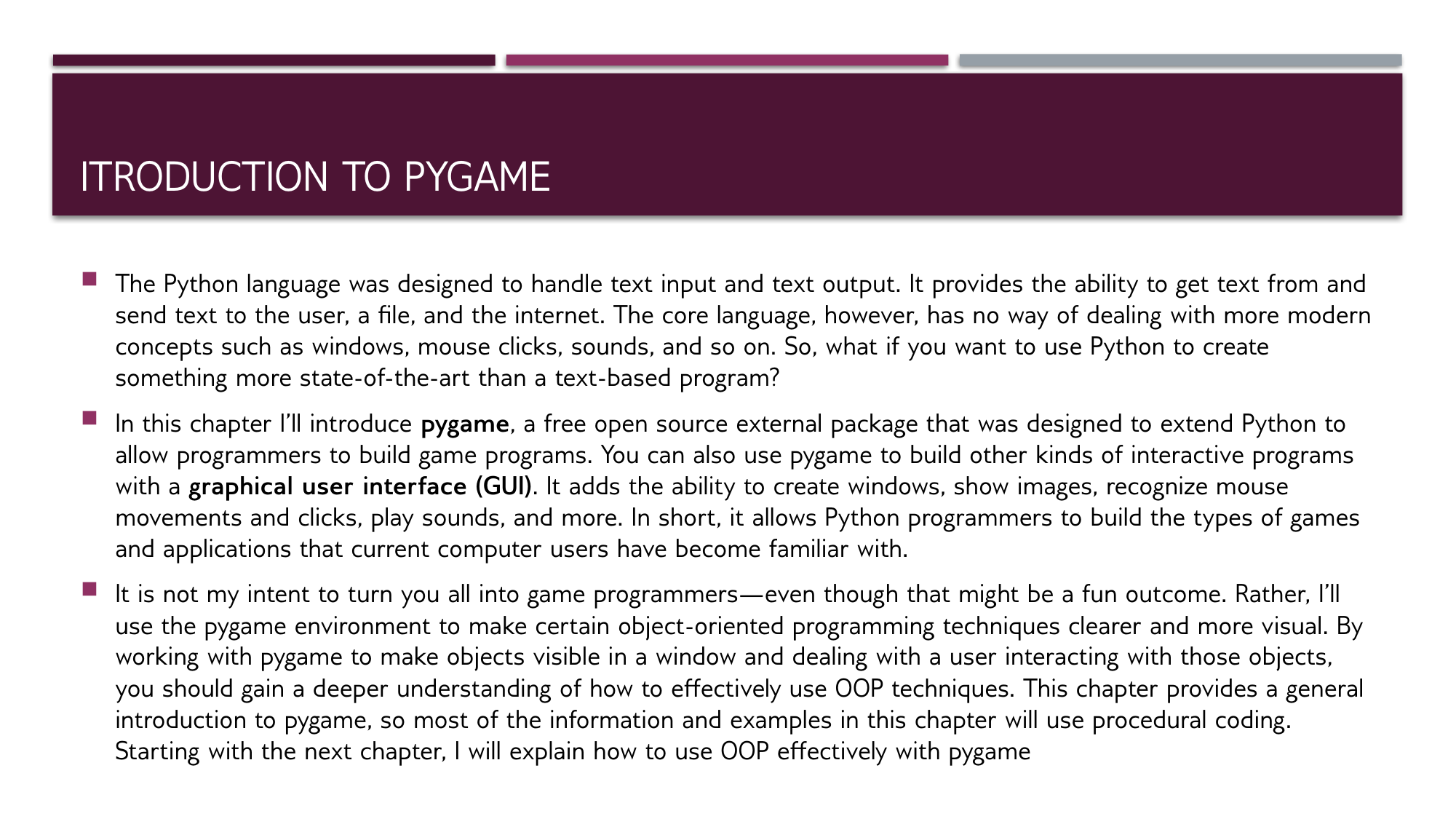

# Itroduction to pygame
The Python language was designed to handle text input and text output. It provides the ability to get text from and send text to the user, a file, and the internet. The core language, however, has no way of dealing with more modern concepts such as windows, mouse clicks, sounds, and so on. So, what if you want to use Python to create something more state-of-the-art than a text-based program?
In this chapter I’ll introduce pygame, a free open source external package that was designed to extend Python to allow programmers to build game programs. You can also use pygame to build other kinds of interactive programs with a graphical user interface (GUI). It adds the ability to create windows, show images, recognize mouse movements and clicks, play sounds, and more. In short, it allows Python programmers to build the types of games and applications that current computer users have become familiar with.
It is not my intent to turn you all into game programmers—even though that might be a fun outcome. Rather, I’ll use the pygame environment to make certain object-oriented programming techniques clearer and more visual. By working with pygame to make objects visible in a window and dealing with a user interacting with those objects, you should gain a deeper understanding of how to effectively use OOP techniques. This chapter provides a general introduction to pygame, so most of the information and examples in this chapter will use procedural coding. Starting with the next chapter, I will explain how to use OOP effectively with pygame